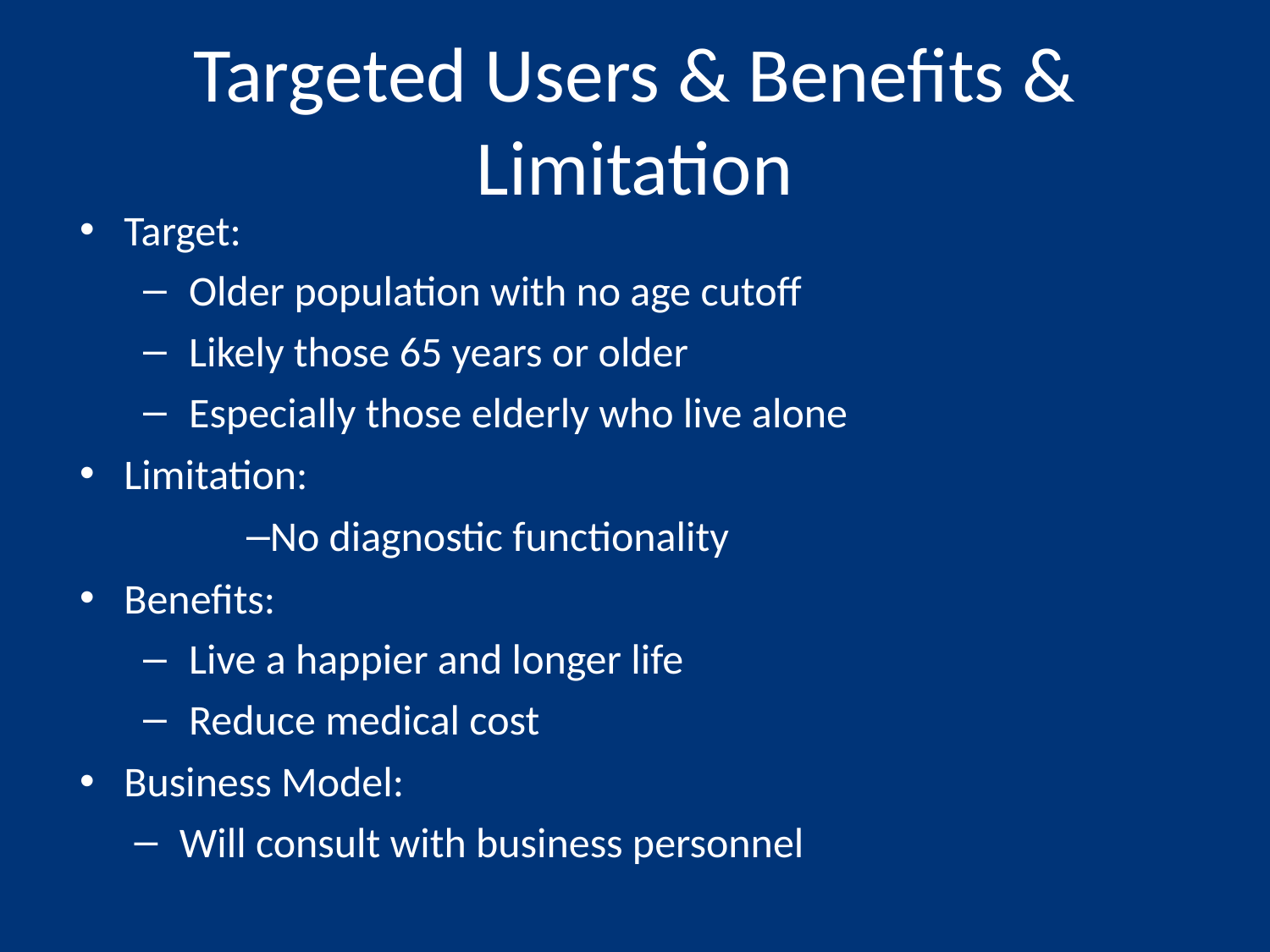

# Targeted Users & Benefits & Limitation
Target:
 Older population with no age cutoff
 Likely those 65 years or older
 Especially those elderly who live alone
Limitation:
No diagnostic functionality
Benefits:
 Live a happier and longer life
 Reduce medical cost
Business Model:
Will consult with business personnel